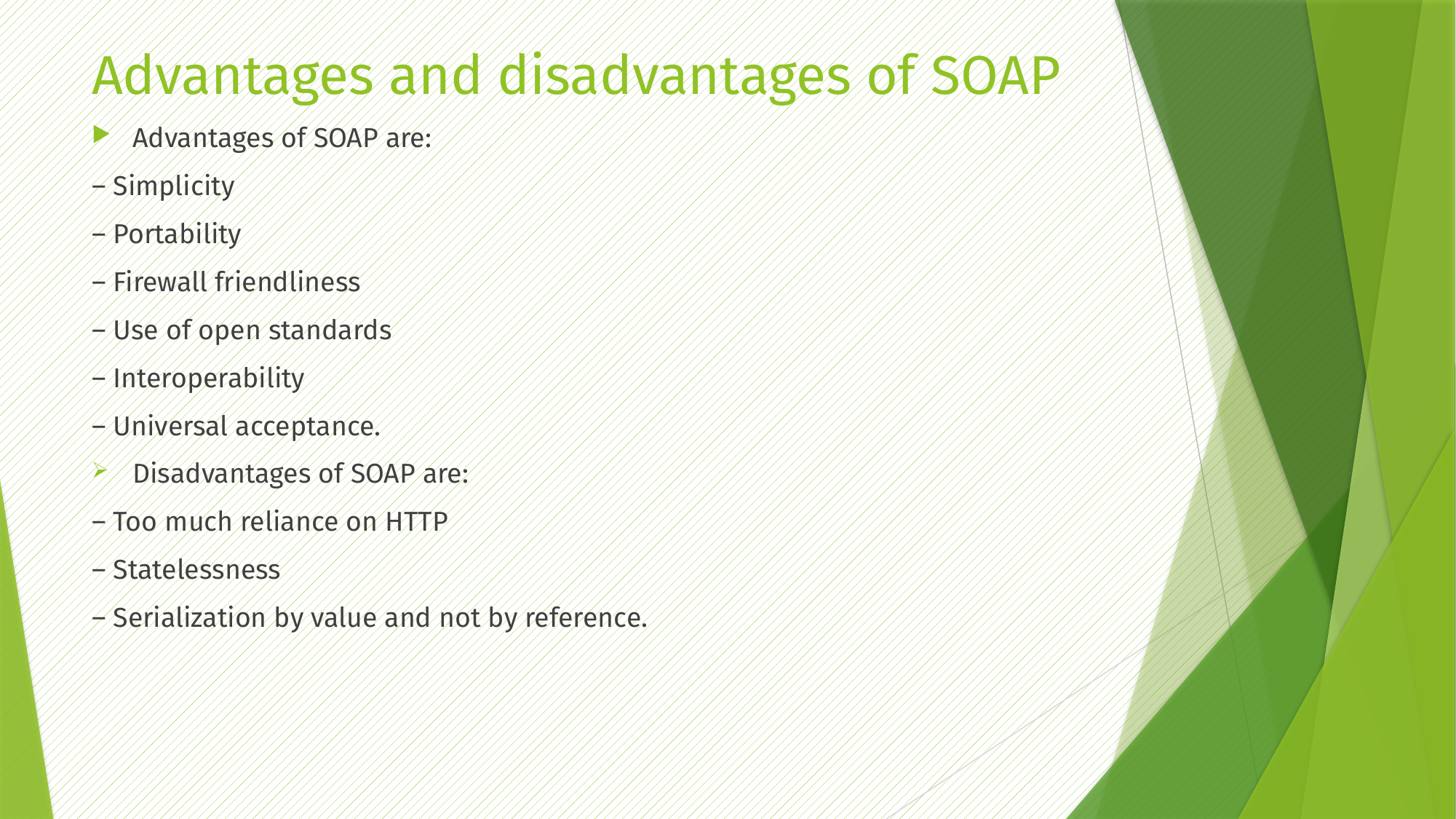

# Advantages and disadvantages of SOAP
Advantages of SOAP are:
– Simplicity
– Portability
– Firewall friendliness
– Use of open standards
– Interoperability
– Universal acceptance.
Disadvantages of SOAP are:
– Too much reliance on HTTP
– Statelessness
– Serialization by value and not by reference.